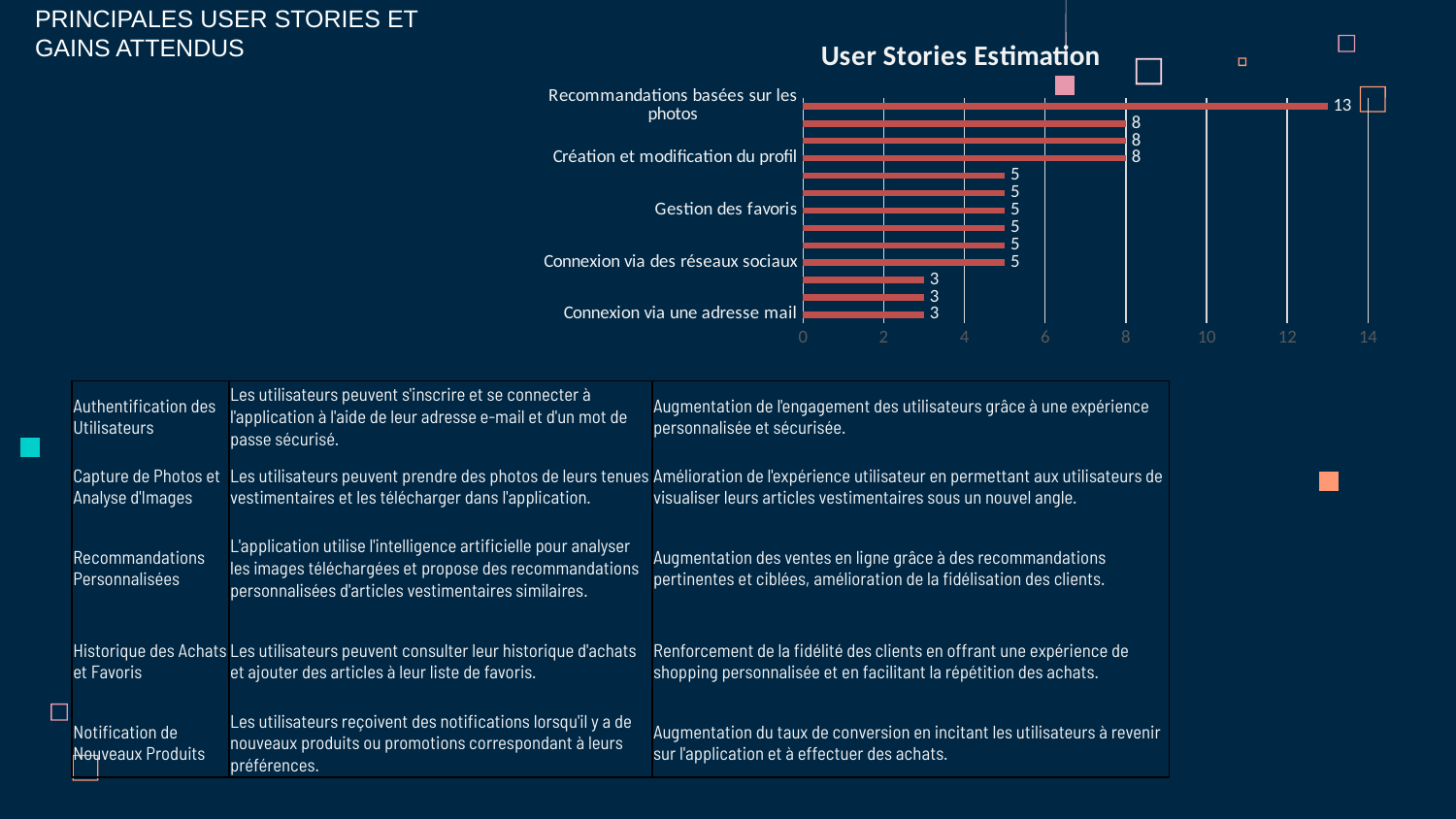

PRINCIPALES USER STORIES ET GAINS ATTENDUS

### Chart: User Stories Estimation

| Category | Charge (jours) |
|---|---|
| Connexion via une adresse mail | 3.0 |
| Réinitialisation de mot de passe | 3.0 |
| Notification des promotions | 3.0 |
| Connexion via des réseaux sociaux | 5.0 |
| Upload de photos | 5.0 |
| Ajout d'articles au panier | 5.0 |
| Gestion des favoris | 5.0 |
| Filtrage des résultats de recherche | 5.0 |
| Consultation des avis clients | 5.0 |
| Création et modification du profil | 8.0 |
| Affichage des articles recommandés | 8.0 |
| Recherche d'articles | 8.0 |
| Recommandations basées sur les photos | 13.0 |
| Authentification des Utilisateurs | Les utilisateurs peuvent s'inscrire et se connecter à l'application à l'aide de leur adresse e-mail et d'un mot de passe sécurisé. | Augmentation de l'engagement des utilisateurs grâce à une expérience personnalisée et sécurisée. |
| --- | --- | --- |
| Capture de Photos et Analyse d'Images | Les utilisateurs peuvent prendre des photos de leurs tenues vestimentaires et les télécharger dans l'application. | Amélioration de l'expérience utilisateur en permettant aux utilisateurs de visualiser leurs articles vestimentaires sous un nouvel angle. |
| Recommandations Personnalisées | L'application utilise l'intelligence artificielle pour analyser les images téléchargées et propose des recommandations personnalisées d'articles vestimentaires similaires. | Augmentation des ventes en ligne grâce à des recommandations pertinentes et ciblées, amélioration de la fidélisation des clients. |
| Historique des Achats et Favoris | Les utilisateurs peuvent consulter leur historique d'achats et ajouter des articles à leur liste de favoris. | Renforcement de la fidélité des clients en offrant une expérience de shopping personnalisée et en facilitant la répétition des achats. |
| Notification de Nouveaux Produits | Les utilisateurs reçoivent des notifications lorsqu'il y a de nouveaux produits ou promotions correspondant à leurs préférences. | Augmentation du taux de conversion en incitant les utilisateurs à revenir sur l'application et à effectuer des achats. |